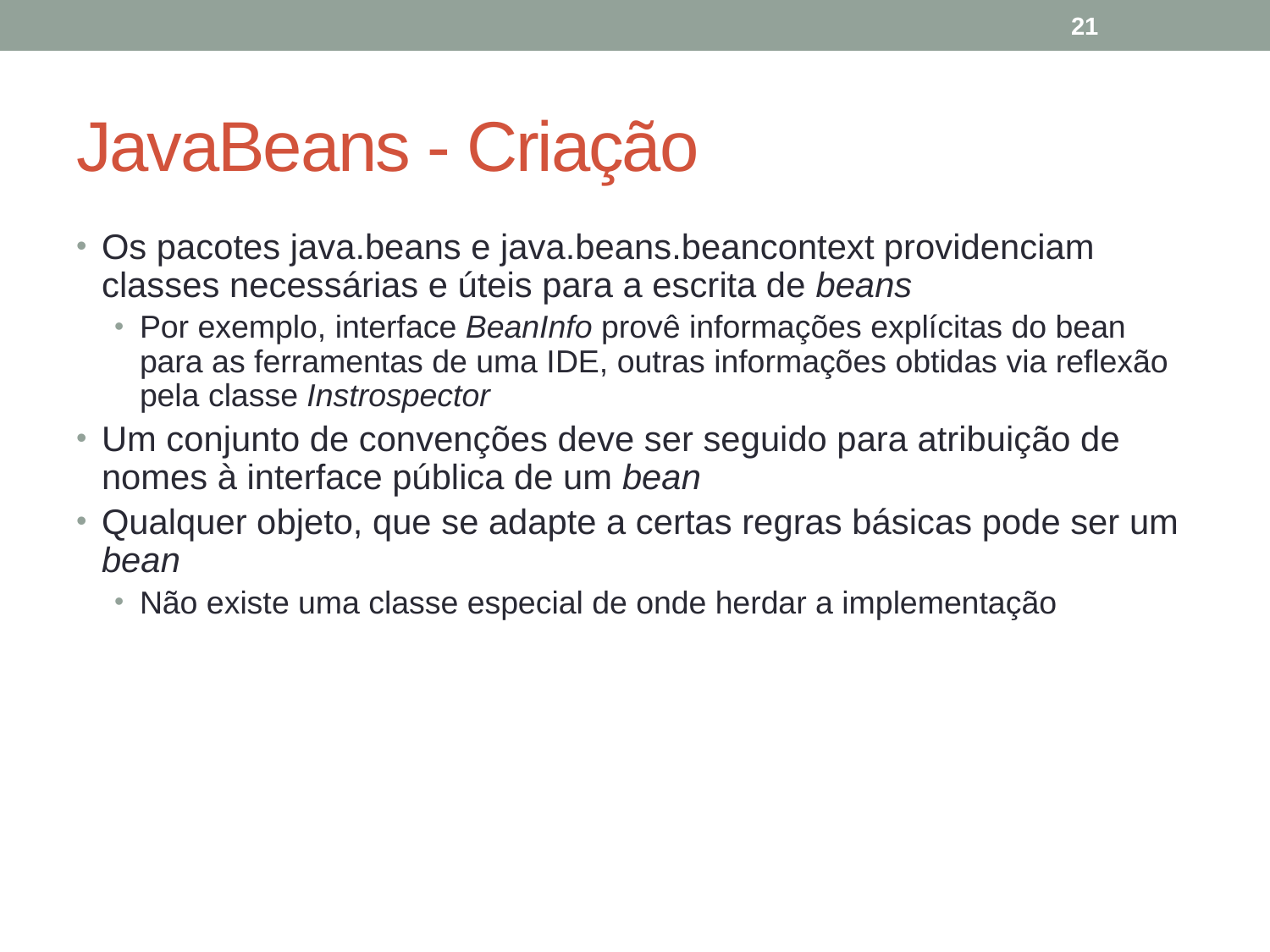

21
# JavaBeans - Criação
Os pacotes java.beans e java.beans.beancontext providenciam classes necessárias e úteis para a escrita de beans
Por exemplo, interface BeanInfo provê informações explícitas do bean para as ferramentas de uma IDE, outras informações obtidas via reflexão pela classe Instrospector
Um conjunto de convenções deve ser seguido para atribuição de nomes à interface pública de um bean
Qualquer objeto, que se adapte a certas regras básicas pode ser um bean
Não existe uma classe especial de onde herdar a implementação